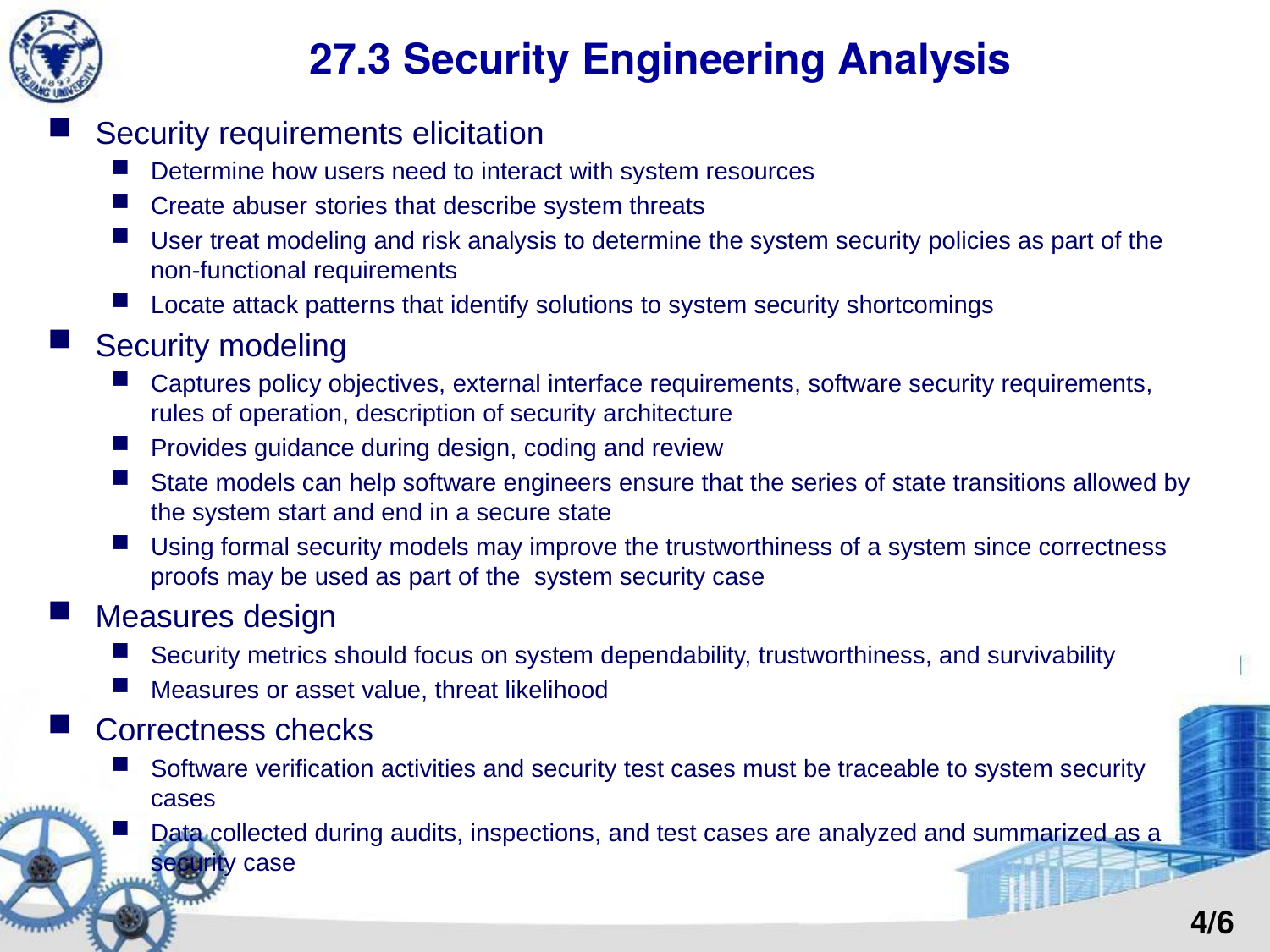

# 27.3 Security Engineering Analysis
Security requirements elicitation
Determine how users need to interact with system resources
Create abuser stories that describe system threats
User treat modeling and risk analysis to determine the system security policies as part of the non-functional requirements
Locate attack patterns that identify solutions to system security shortcomings
Security modeling
Captures policy objectives, external interface requirements, software security requirements, rules of operation, description of security architecture
Provides guidance during design, coding and review
State models can help software engineers ensure that the series of state transitions allowed by the system start and end in a secure state
Using formal security models may improve the trustworthiness of a system since correctness proofs may be used as part of the  system security case
Measures design
Security metrics should focus on system dependability, trustworthiness, and survivability
Measures or asset value, threat likelihood
Correctness checks
Software verification activities and security test cases must be traceable to system security cases
Data collected during audits, inspections, and test cases are analyzed and summarized as a security case
4/6